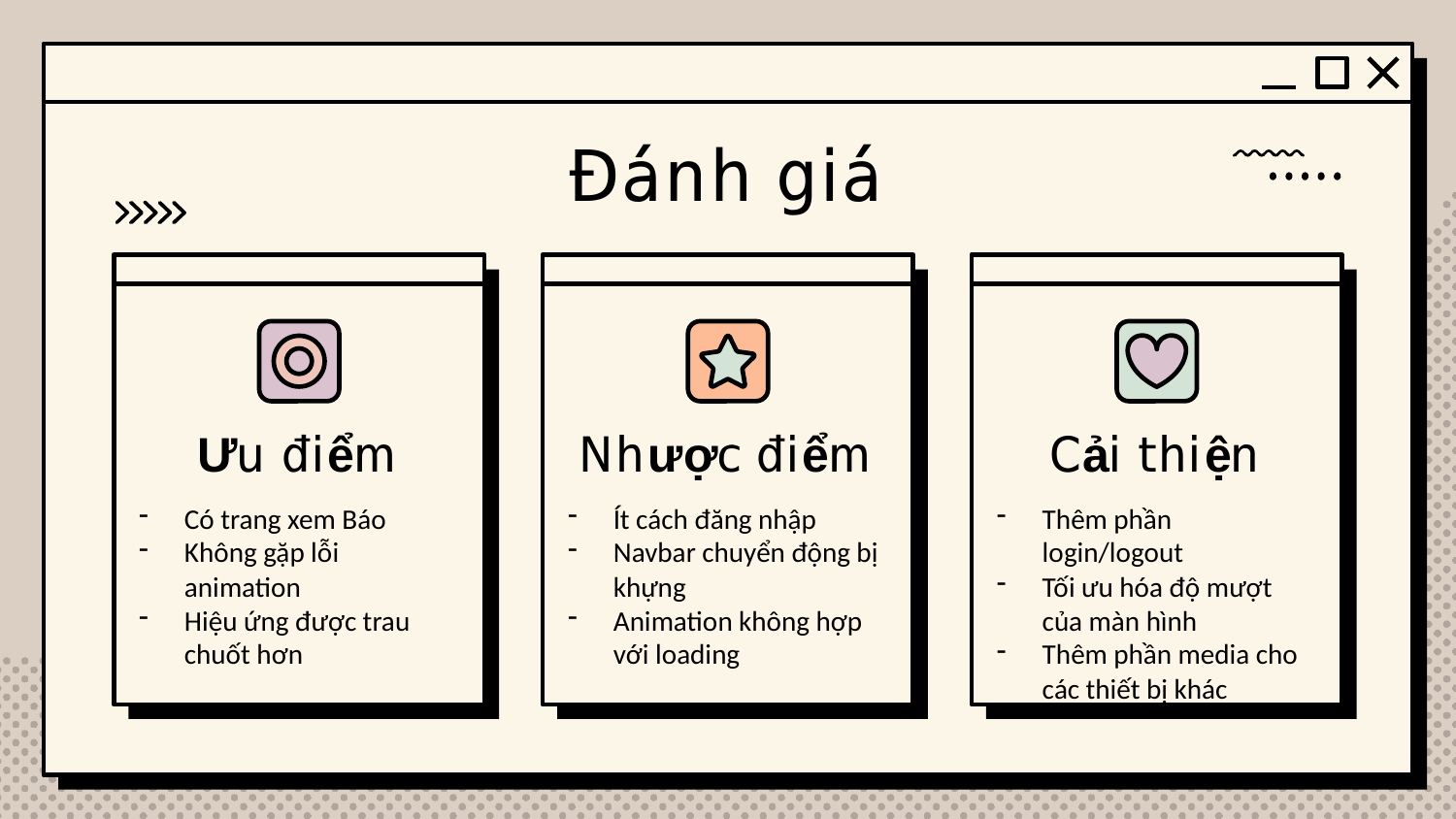

# Đánh giá

Nhược điểm
Cải thiện
Ưu điểm
Có trang xem Báo
Không gặp lỗi animation
Hiệu ứng được trau chuốt hơn

Ít cách đăng nhập
Navbar chuyển động bị khựng
Animation không hợp với loading
Thêm phần login/logout
Tối ưu hóa độ mượt của màn hình
Thêm phần media cho các thiết bị khác